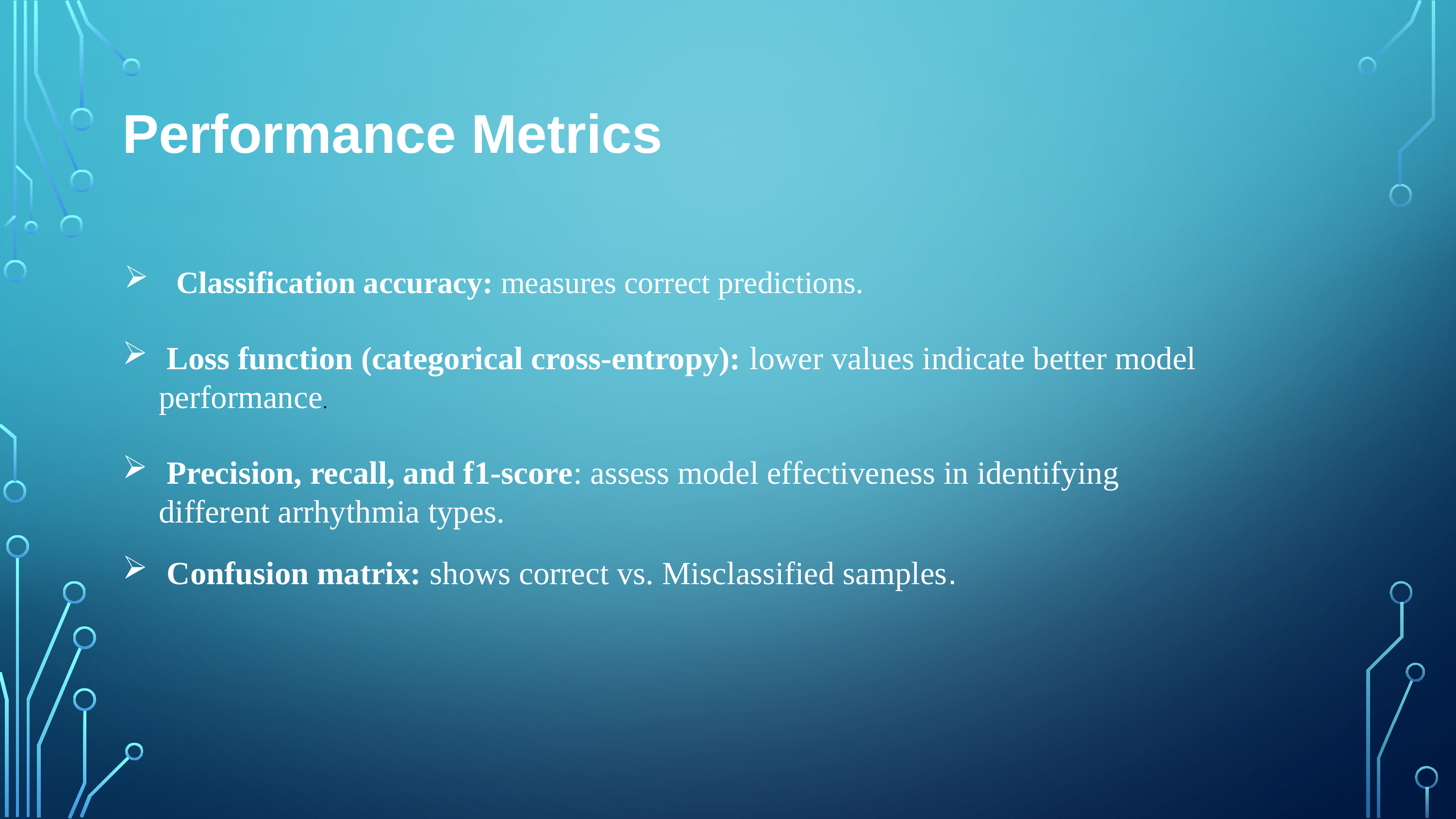

Performance Metrics
# Classification accuracy: measures correct predictions.
 Loss function (categorical cross-entropy): lower values indicate better model performance.
 Precision, recall, and f1-score: assess model effectiveness in identifying different arrhythmia types.
 Confusion matrix: shows correct vs. Misclassified samples.